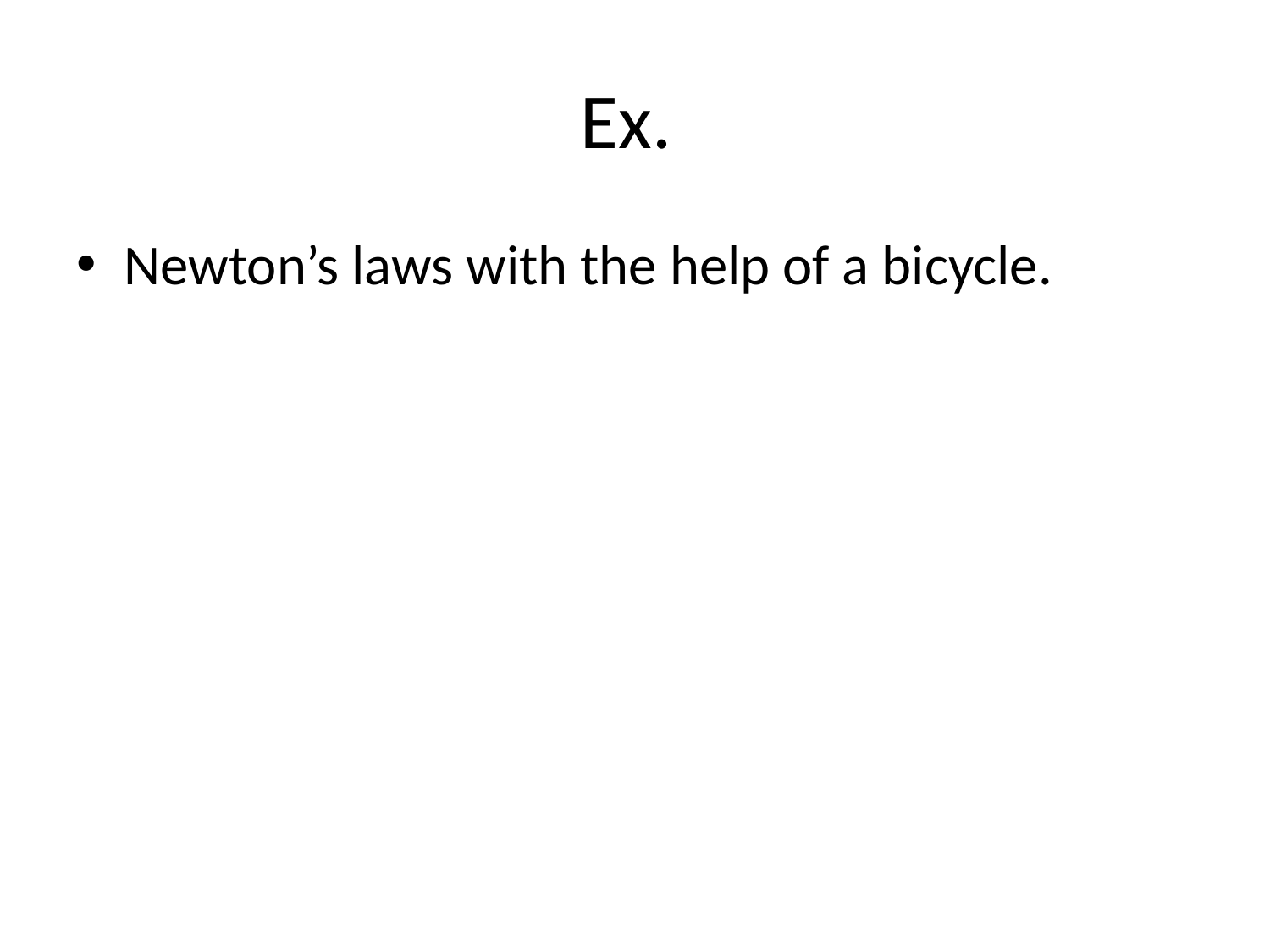

# Ex.
Newton’s laws with the help of a bicycle.